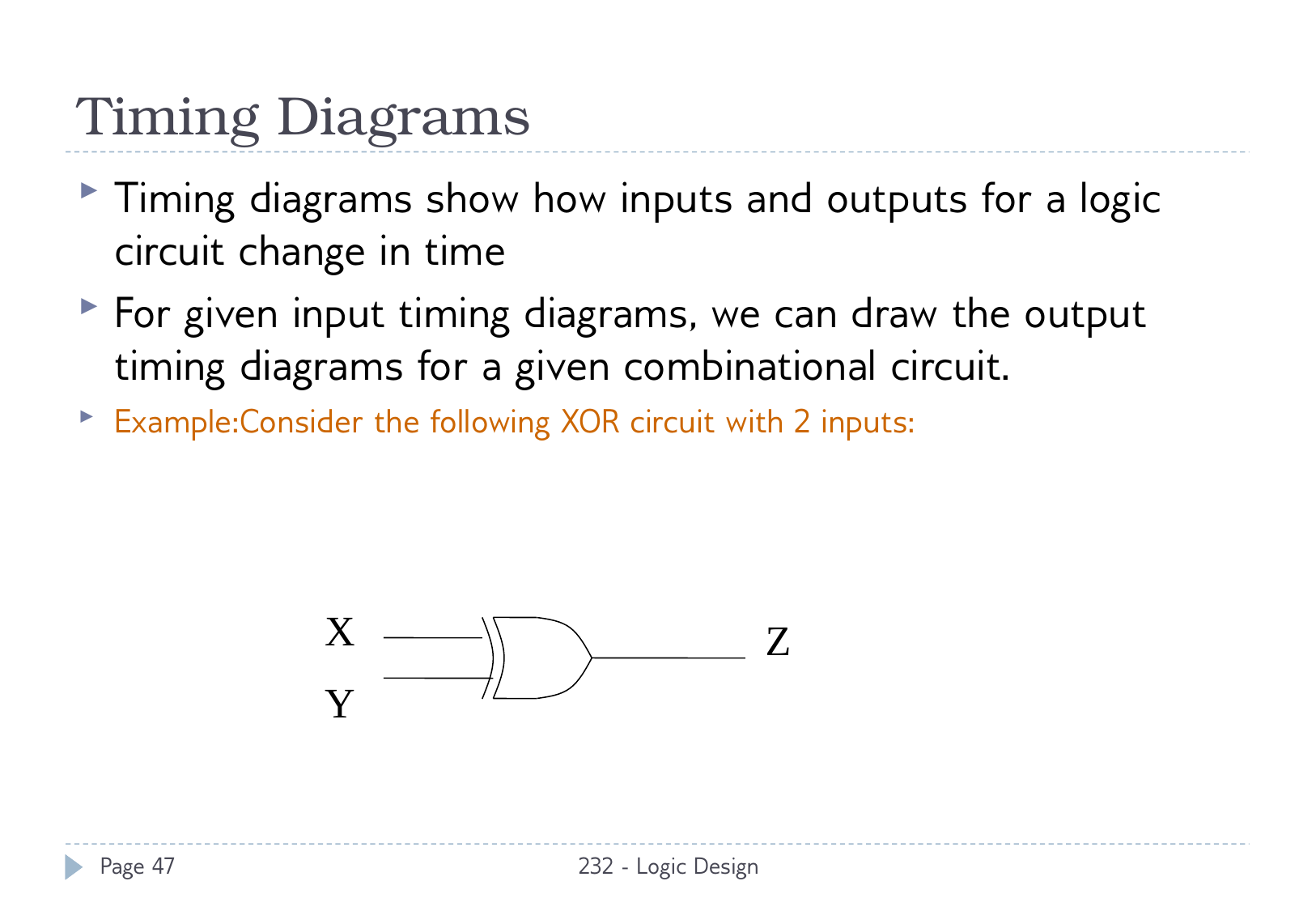

Timing Diagrams
Timing diagrams show how inputs and outputs for a logic circuit change in time
For given input timing diagrams, we can draw the output timing diagrams for a given combinational circuit.
Example:Consider the following XOR circuit with 2 inputs:
X
Y
Z

Page 47
232 - Logic Design